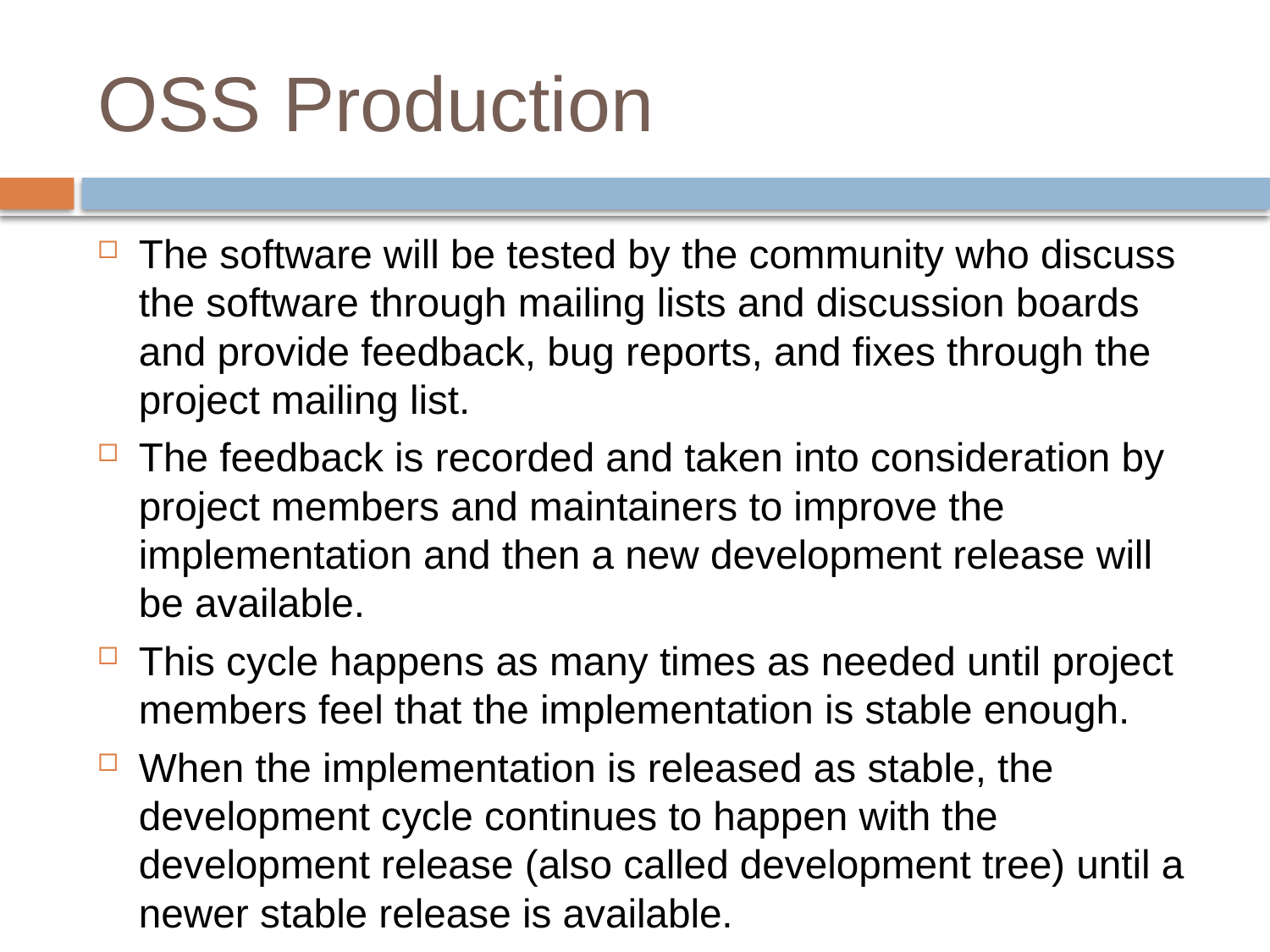

# OSS Production
The software will be tested by the community who discuss the software through mailing lists and discussion boards and provide feedback, bug reports, and fixes through the project mailing list.
The feedback is recorded and taken into consideration by project members and maintainers to improve the implementation and then a new development release will be available.
This cycle happens as many times as needed until project members feel that the implementation is stable enough.
When the implementation is released as stable, the development cycle continues to happen with the development release (also called development tree) until a newer stable release is available.